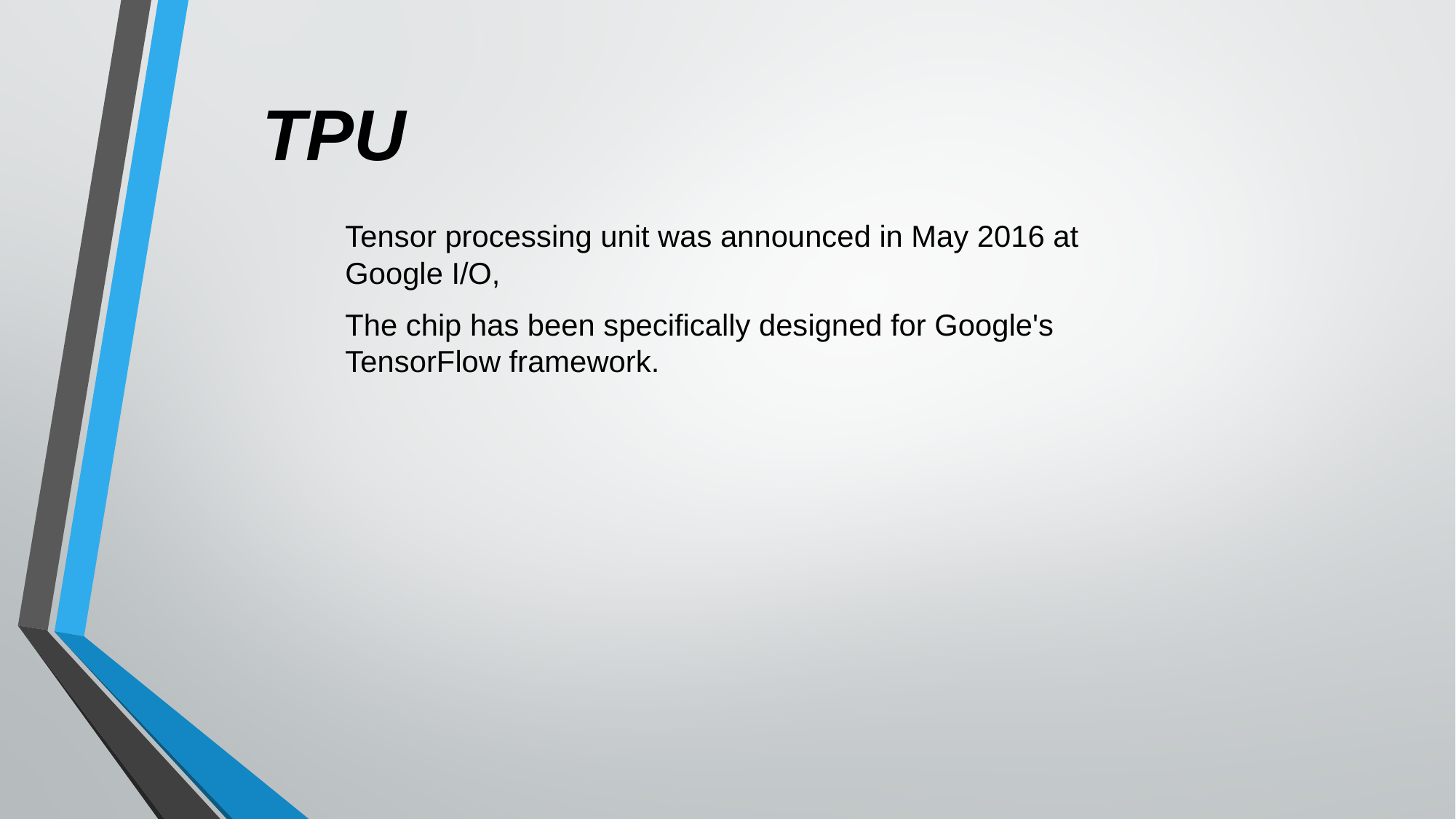

# TPU
Tensor processing unit was announced in May 2016 at Google I/O,
The chip has been specifically designed for Google's TensorFlow framework.